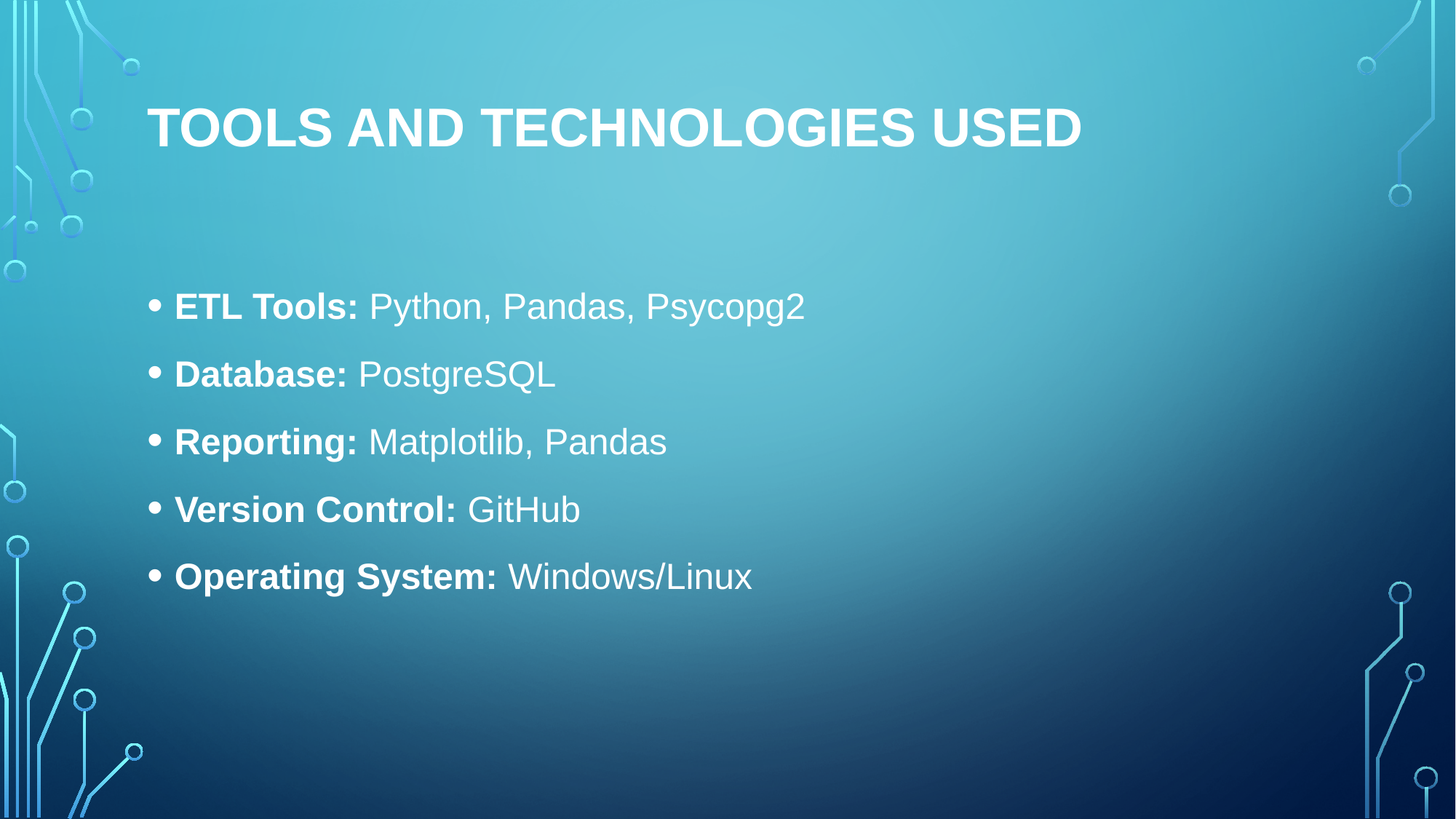

# Tools and Technologies Used
ETL Tools: Python, Pandas, Psycopg2
Database: PostgreSQL
Reporting: Matplotlib, Pandas
Version Control: GitHub
Operating System: Windows/Linux